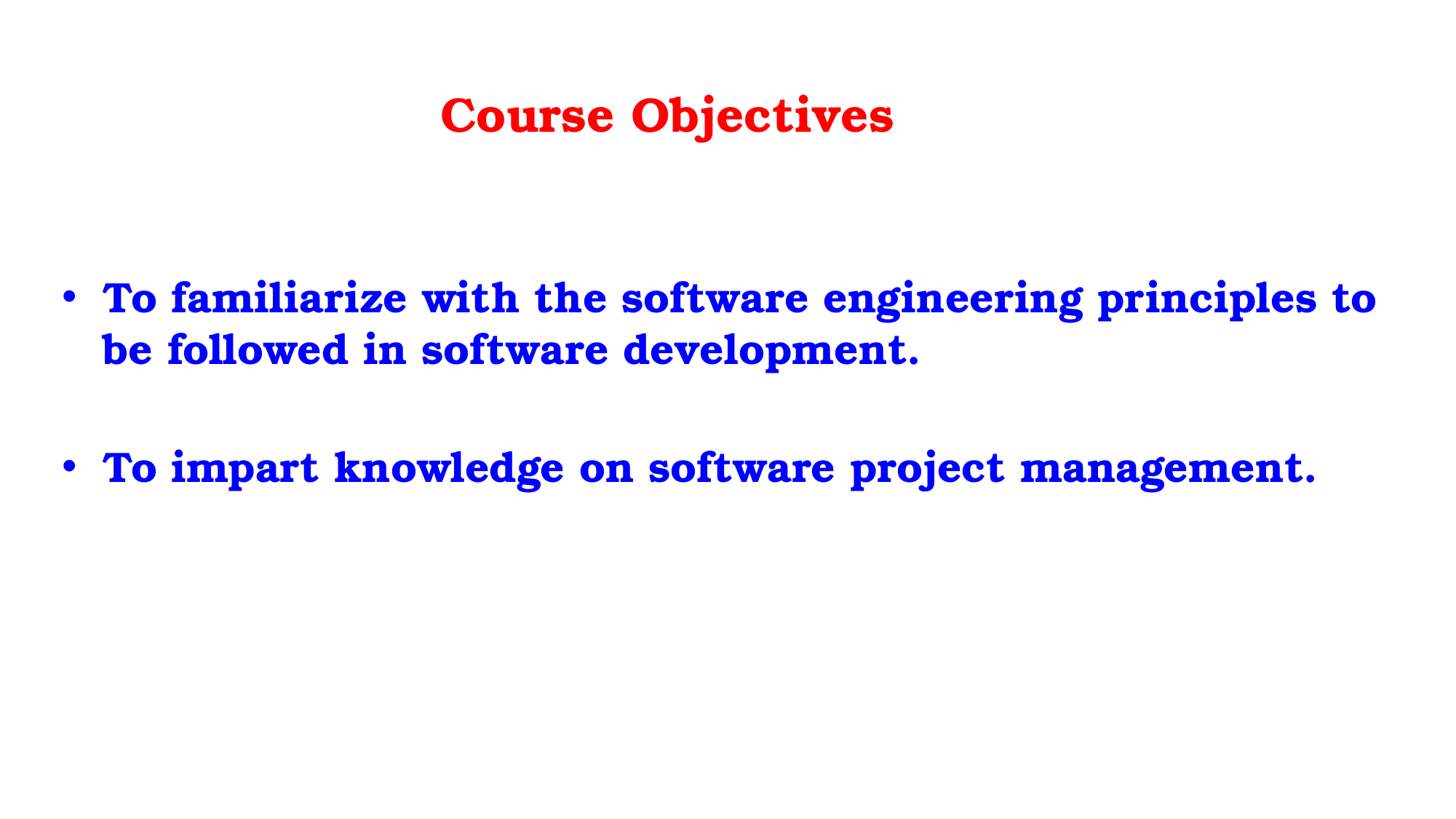

# Course Objectives
To familiarize with the software engineering principles to be followed in software development.

To impart knowledge on software project management.